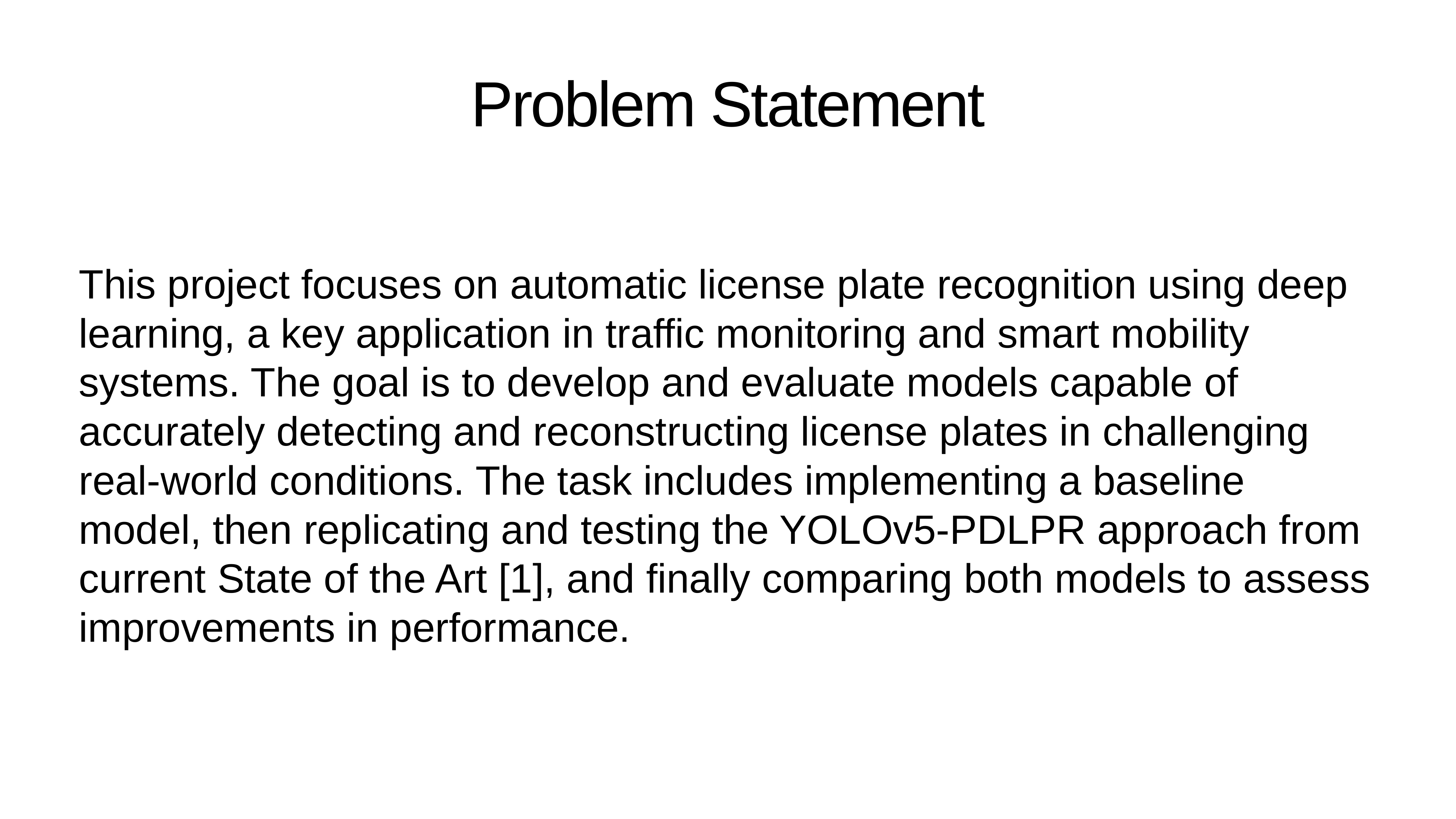

# Problem Statement
This project focuses on automatic license plate recognition using deep learning, a key application in traffic monitoring and smart mobility systems. The goal is to develop and evaluate models capable of accurately detecting and reconstructing license plates in challenging real-world conditions. The task includes implementing a baseline model, then replicating and testing the YOLOv5-PDLPR approach from current State of the Art [1], and finally comparing both models to assess improvements in performance.
3